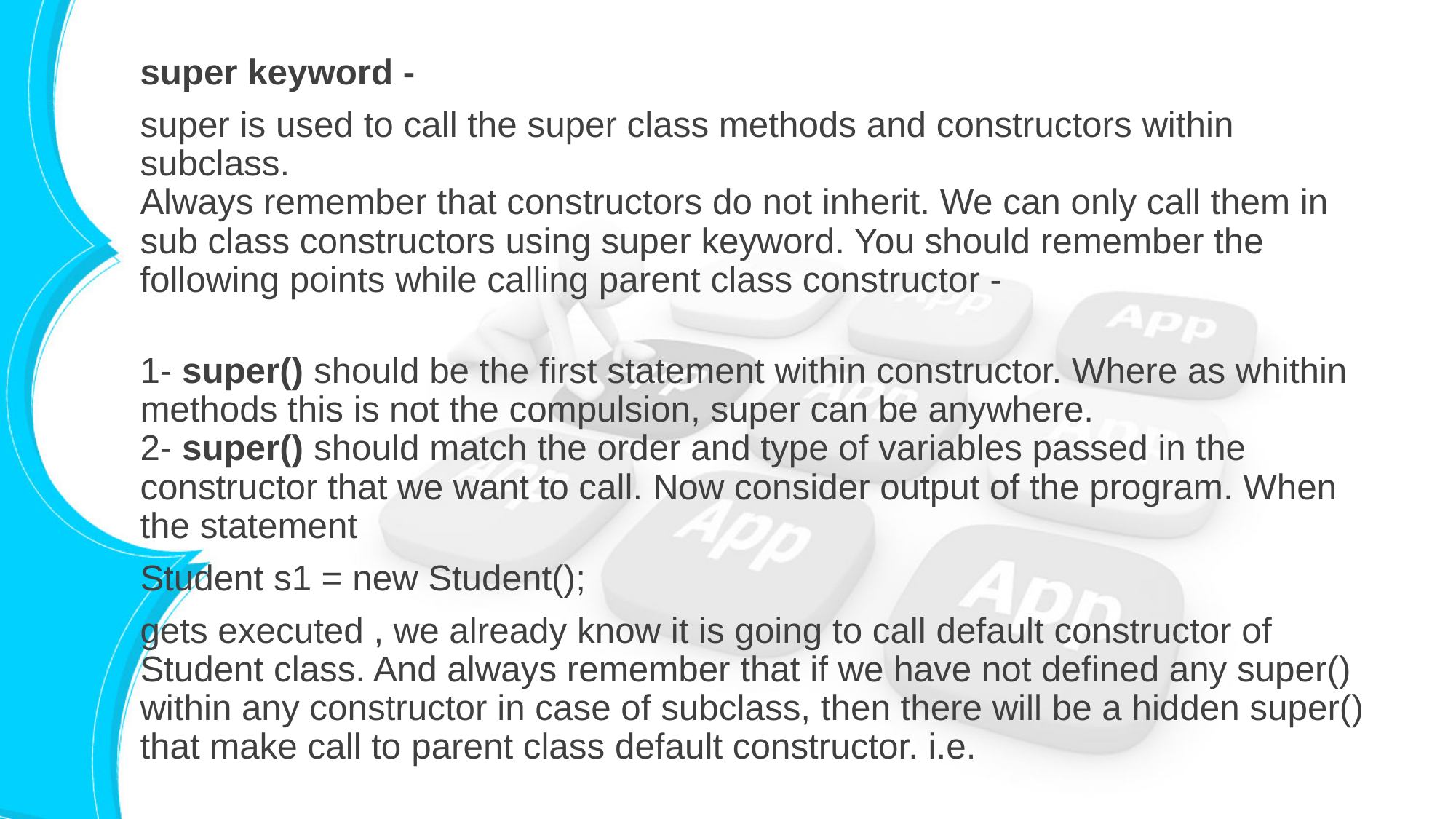

super keyword -
super is used to call the super class methods and constructors within subclass.
Always remember that constructors do not inherit. We can only call them in sub class constructors using super keyword. You should remember the following points while calling parent class constructor -
1- super() should be the first statement within constructor. Where as whithin methods this is not the compulsion, super can be anywhere.
2- super() should match the order and type of variables passed in the constructor that we want to call. Now consider output of the program. When the statement
Student s1 = new Student();
gets executed , we already know it is going to call default constructor of Student class. And always remember that if we have not defined any super() within any constructor in case of subclass, then there will be a hidden super() that make call to parent class default constructor. i.e.